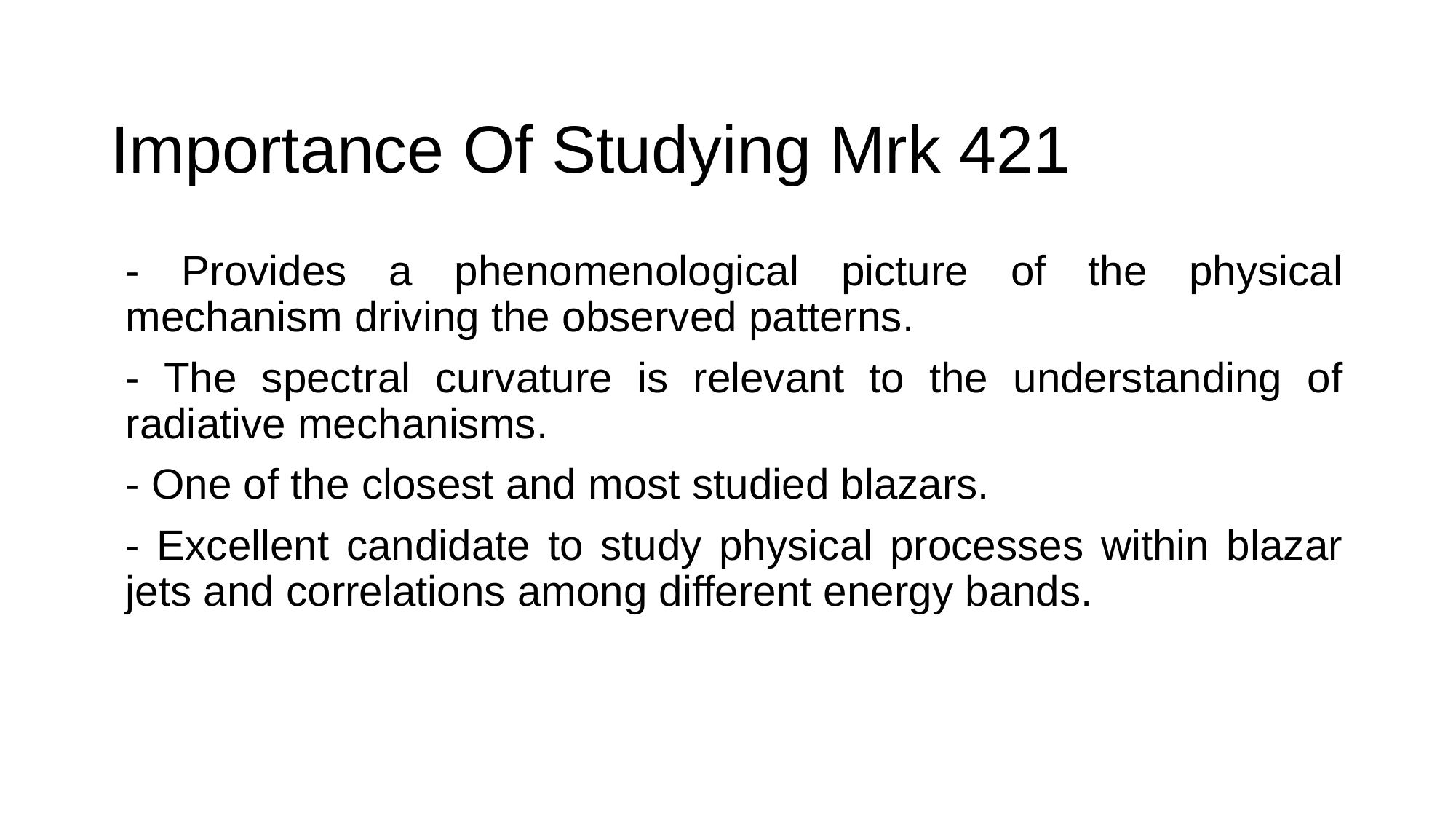

Importance Of Studying Mrk 421
- Provides a phenomenological picture of the physical mechanism driving the observed patterns.
- The spectral curvature is relevant to the understanding of radiative mechanisms.
- One of the closest and most studied blazars.
- Excellent candidate to study physical processes within blazar jets and correlations among different energy bands.